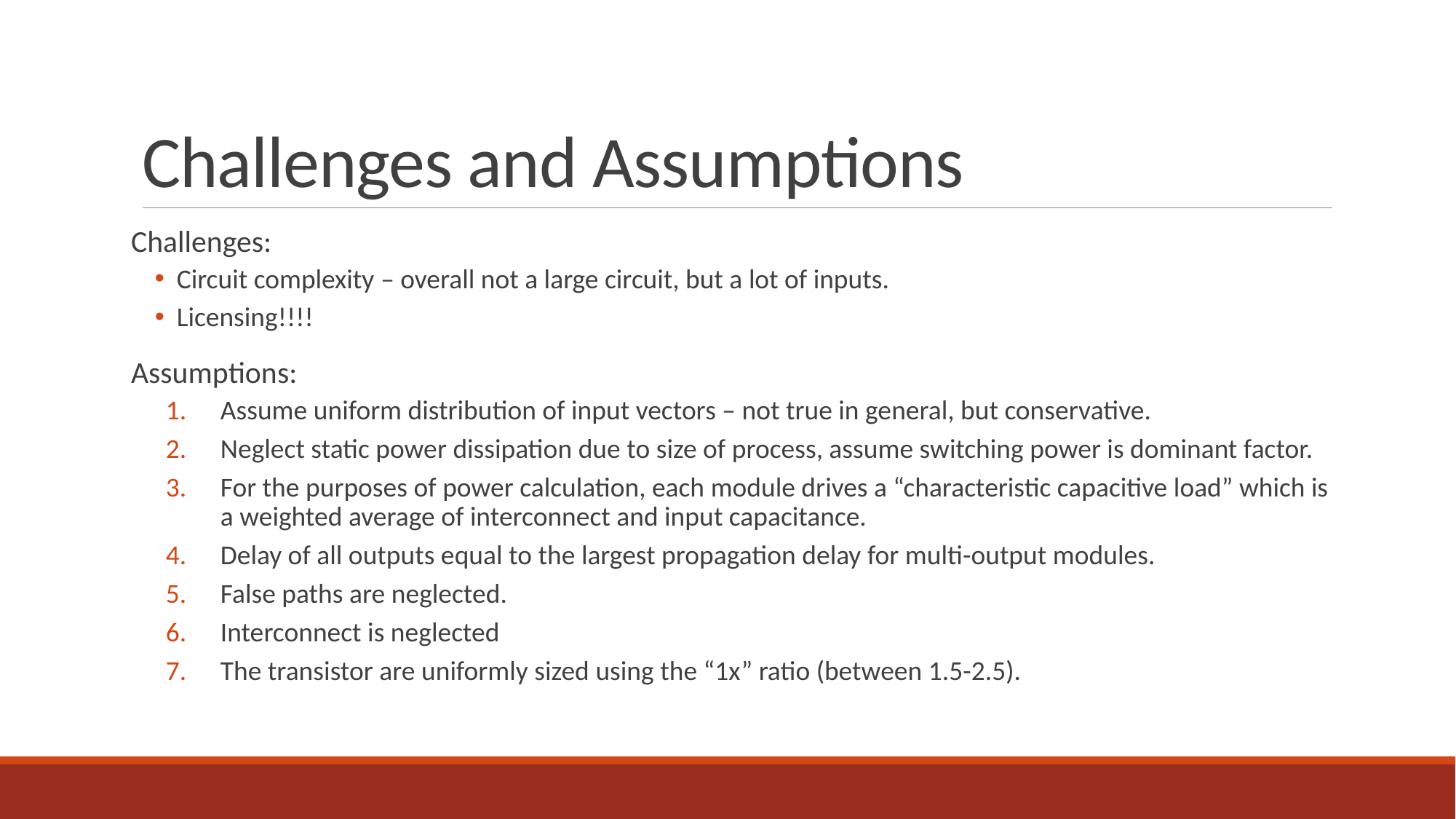

# Challenges and Assumptions
Challenges:
Circuit complexity – overall not a large circuit, but a lot of inputs.
Licensing!!!!
Assumptions:
Assume uniform distribution of input vectors – not true in general, but conservative.
Neglect static power dissipation due to size of process, assume switching power is dominant factor.
For the purposes of power calculation, each module drives a “characteristic capacitive load” which is a weighted average of interconnect and input capacitance.
Delay of all outputs equal to the largest propagation delay for multi-output modules.
False paths are neglected.
Interconnect is neglected
The transistor are uniformly sized using the “1x” ratio (between 1.5-2.5).